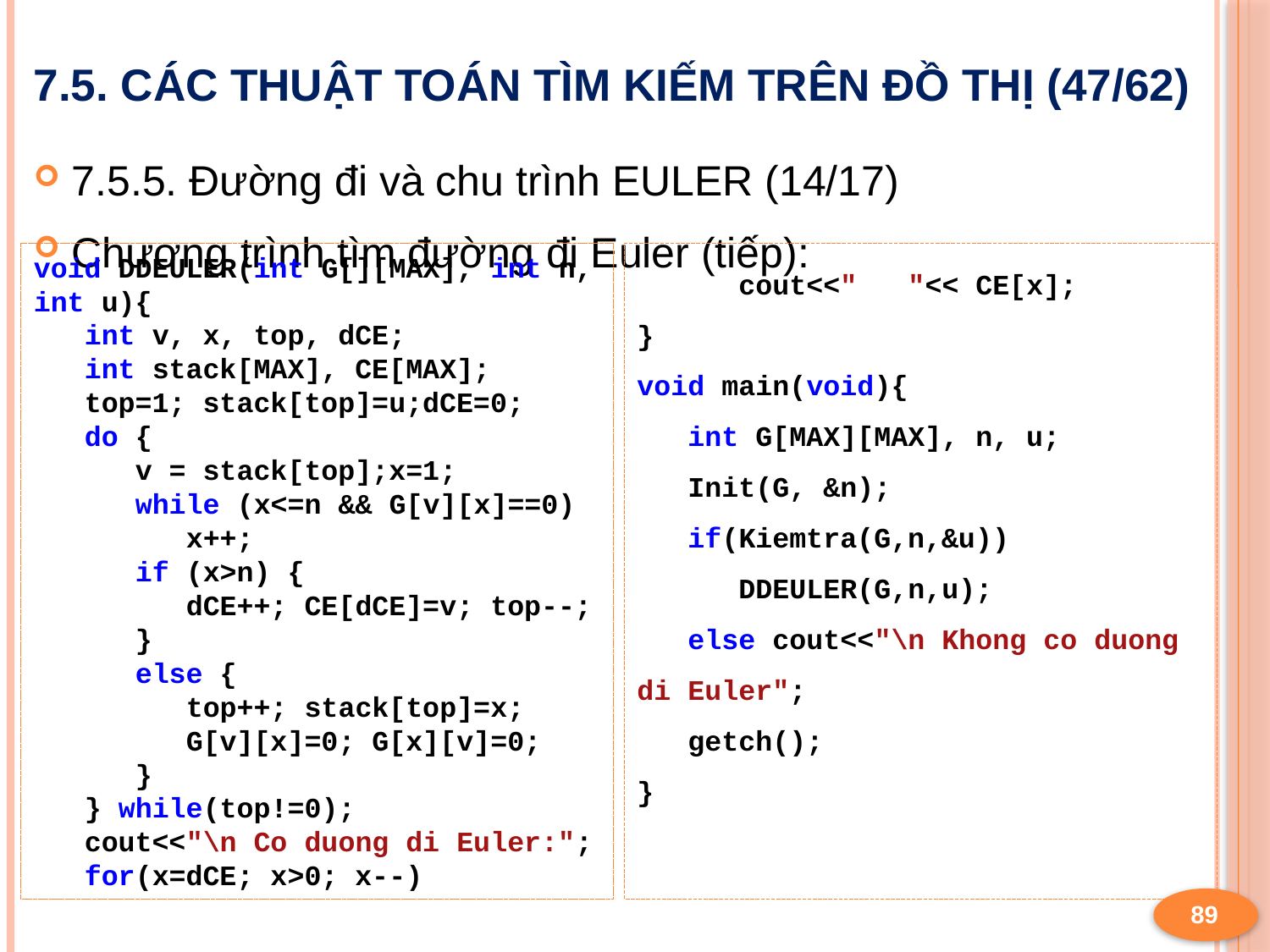

# 7.5. Các thuật toán tìm kiếm trên đồ thị (47/62)
7.5.5. Đường đi và chu trình EULER (14/17)
Chương trình tìm đường đi Euler (tiếp):
void DDEULER(int G[][MAX], int n, int u){
   int v, x, top, dCE;
   int stack[MAX], CE[MAX];
   top=1; stack[top]=u;dCE=0;
   do {
      v = stack[top];x=1;
      while (x<=n && G[v][x]==0)
         x++;
      if (x>n) {
         dCE++; CE[dCE]=v; top--;
      }
      else {
         top++; stack[top]=x;
         G[v][x]=0; G[x][v]=0;
      }
   } while(top!=0);
   cout<<"\n Co duong di Euler:";
   for(x=dCE; x>0; x--)
      cout<<"   "<< CE[x];
}
void main(void){
   int G[MAX][MAX], n, u;
   Init(G, &n);
   if(Kiemtra(G,n,&u))
      DDEULER(G,n,u);
   else cout<<"\n Khong co duong di Euler";
   getch();
}
89